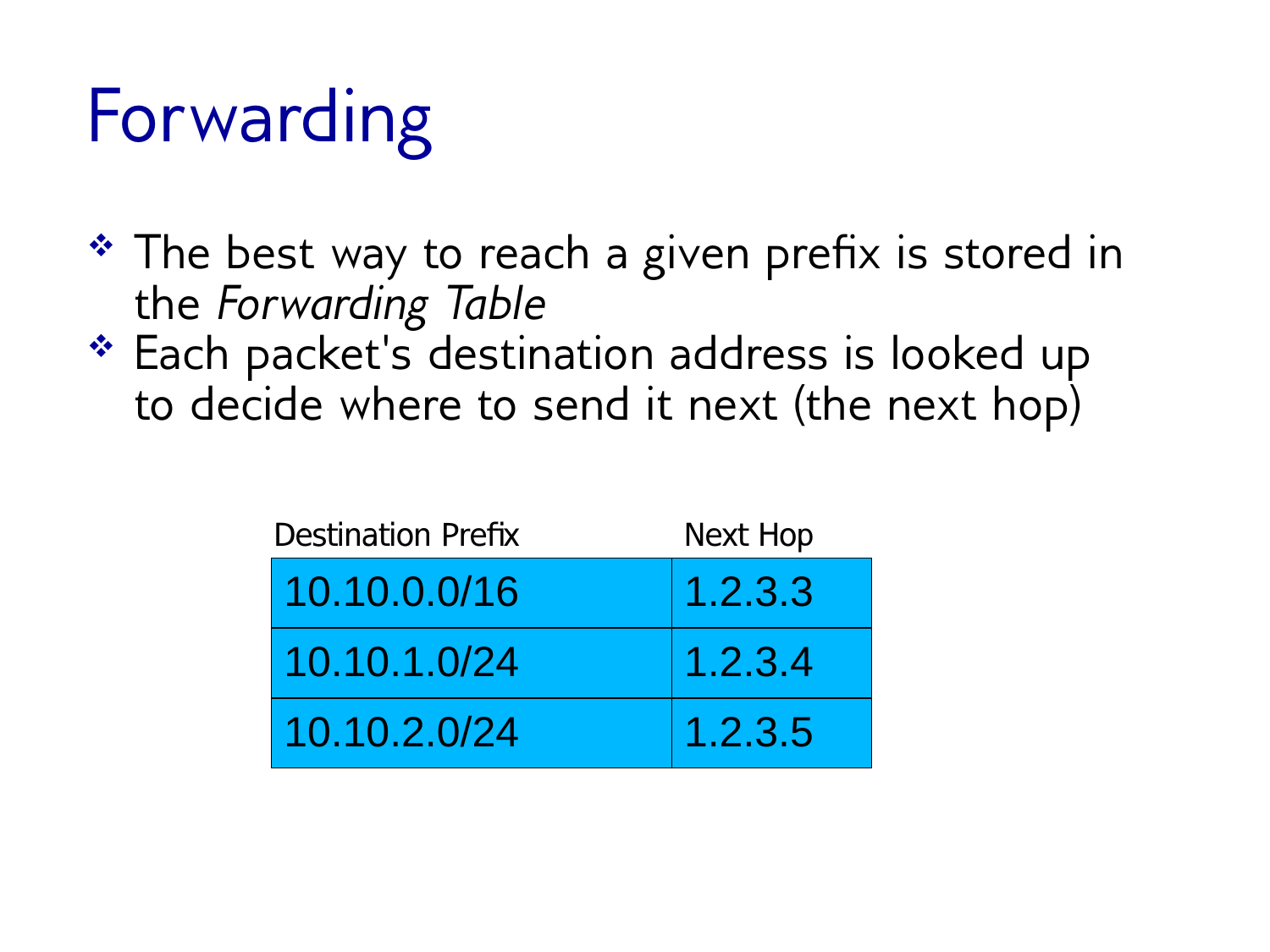

# Forwarding
The best way to reach a given prefix is stored in the Forwarding Table
Each packet's destination address is looked up to decide where to send it next (the next hop)
Destination Prefix
Next Hop
10.10.0.0/16
1.2.3.3
10.10.1.0/24
1.2.3.4
10.10.2.0/24
1.2.3.5